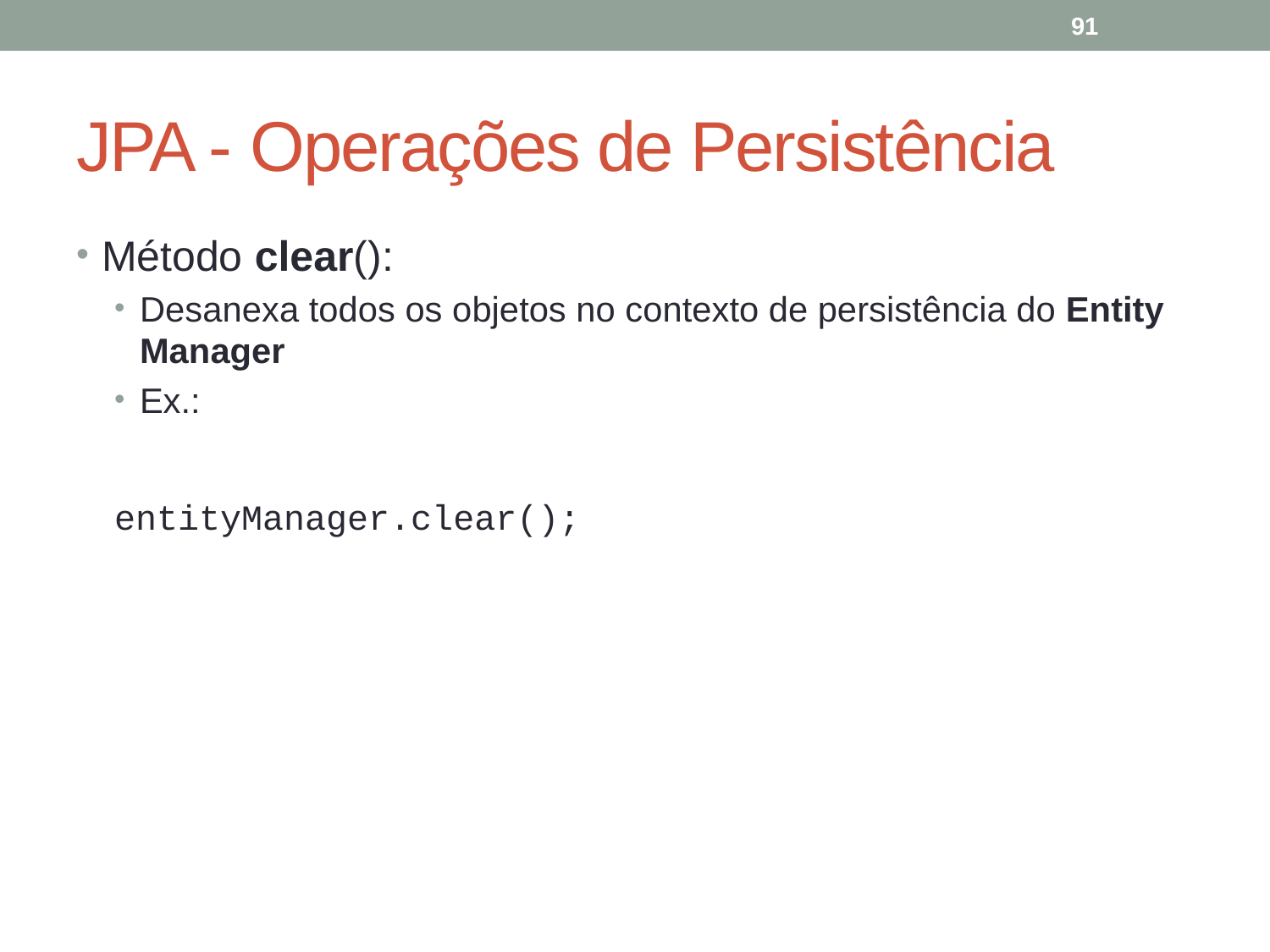

91
# JPA - Operações de Persistência
Método clear():
Desanexa todos os objetos no contexto de persistência do Entity Manager
Ex.:

entityManager.clear();